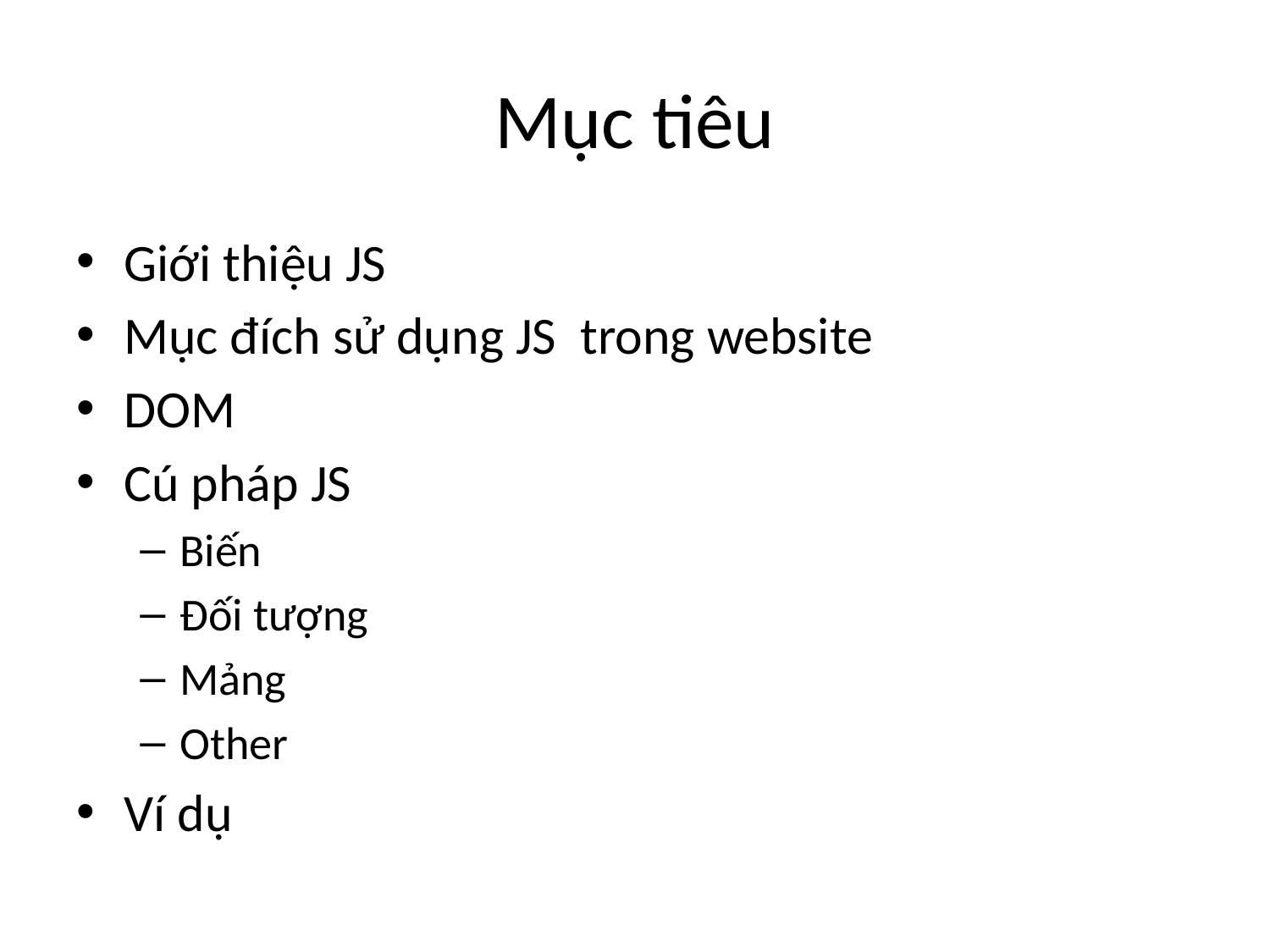

# Mục tiêu
Giới thiệu JS
Mục đích sử dụng JS  trong website
DOM
Cú pháp JS
Biến
Đối tượng
Mảng
Other
Ví dụ